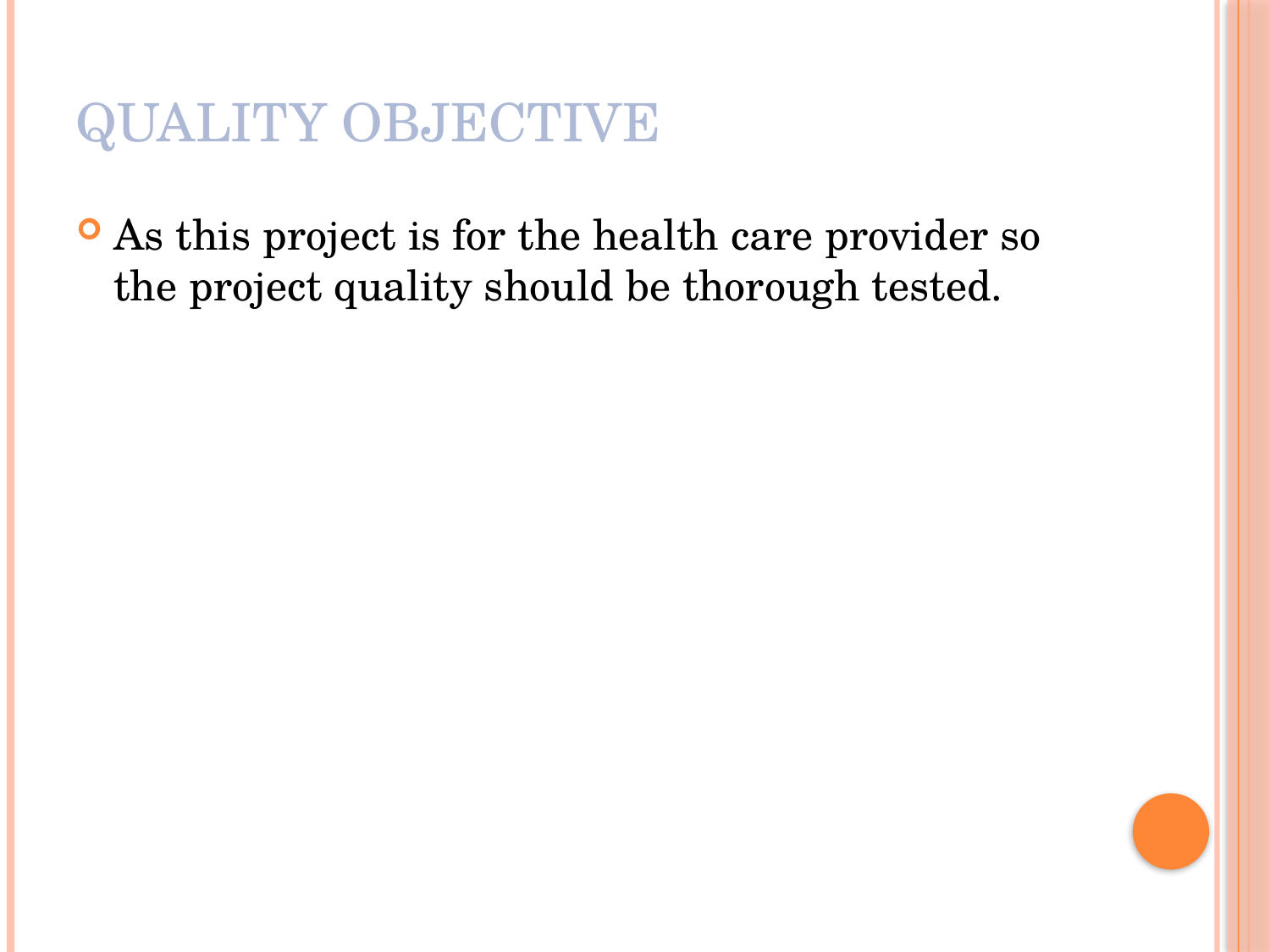

# Quality Objective
As this project is for the health care provider so the project quality should be thorough tested.